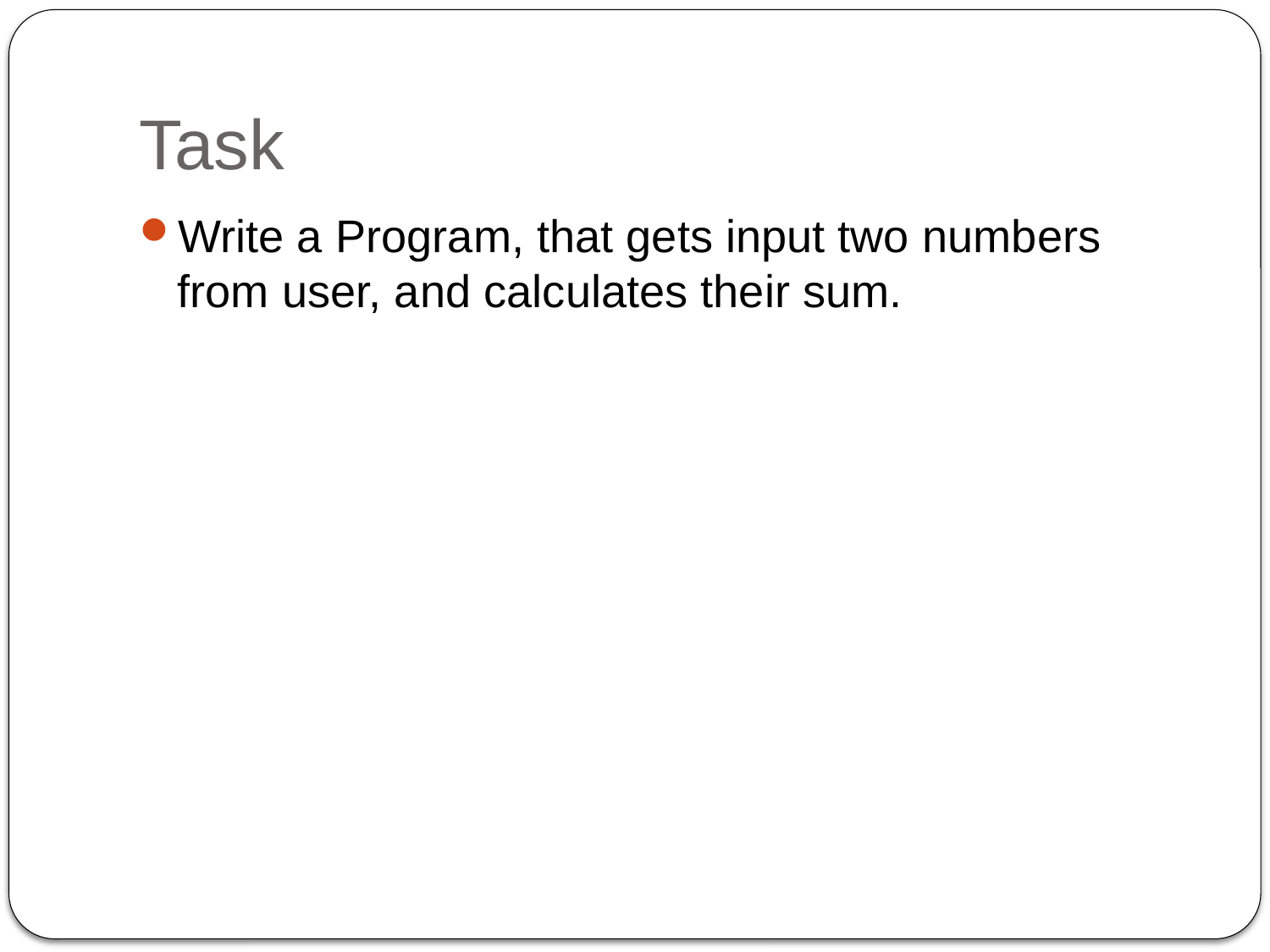

# Task
Write a Program, that gets input two numbers from user, and calculates their sum.